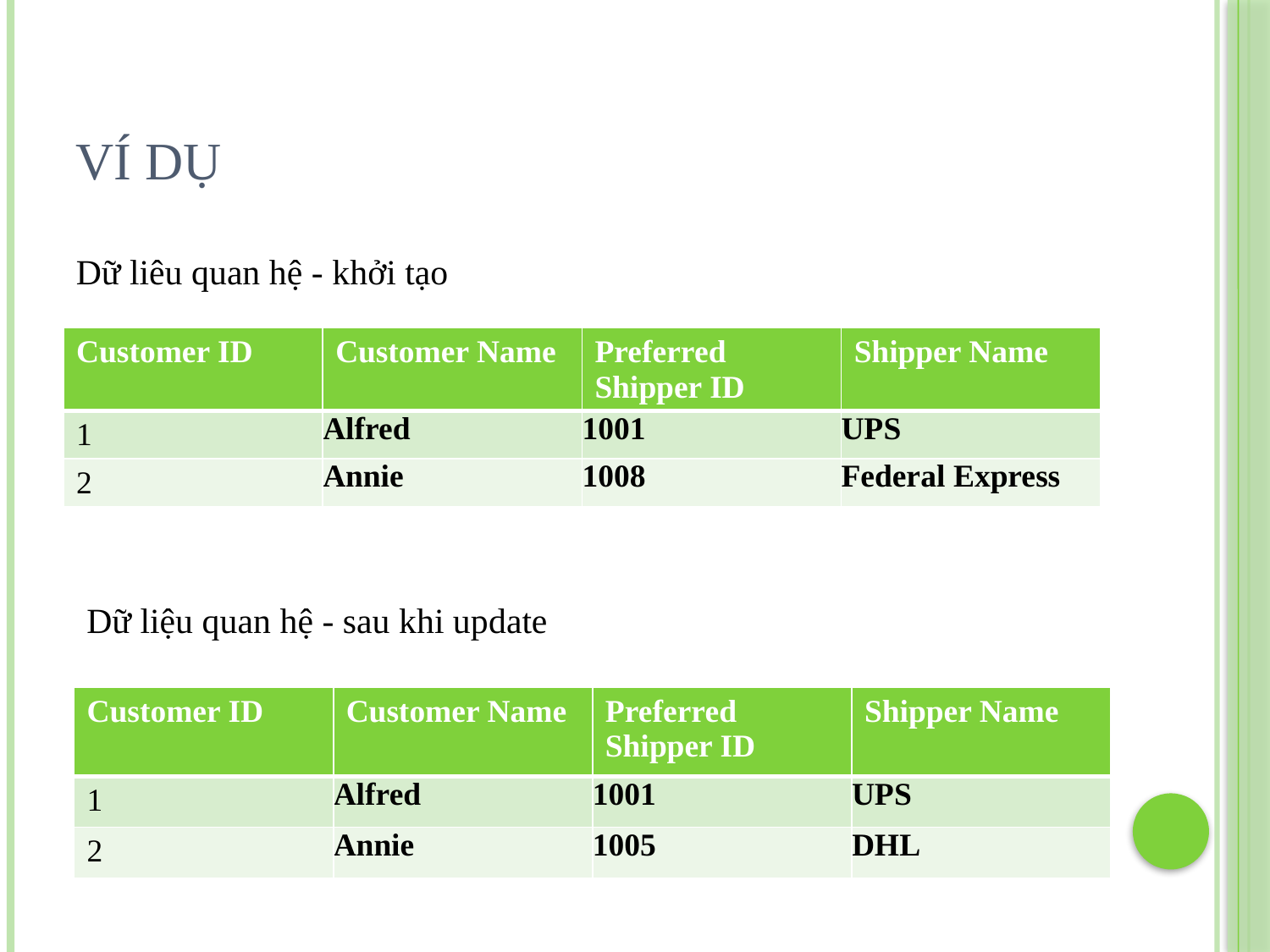

# Ví dụ
Dữ liêu quan hệ - khởi tạo
| Customer ID | Customer Name | Preferred Shipper ID | Shipper Name |
| --- | --- | --- | --- |
| 1 | Alfred | 1001 | UPS |
| 2 | Annie | 1008 | Federal Express |
Dữ liệu quan hệ - sau khi update
| Customer ID | Customer Name | Preferred Shipper ID | Shipper Name |
| --- | --- | --- | --- |
| 1 | Alfred | 1001 | UPS |
| 2 | Annie | 1005 | DHL |